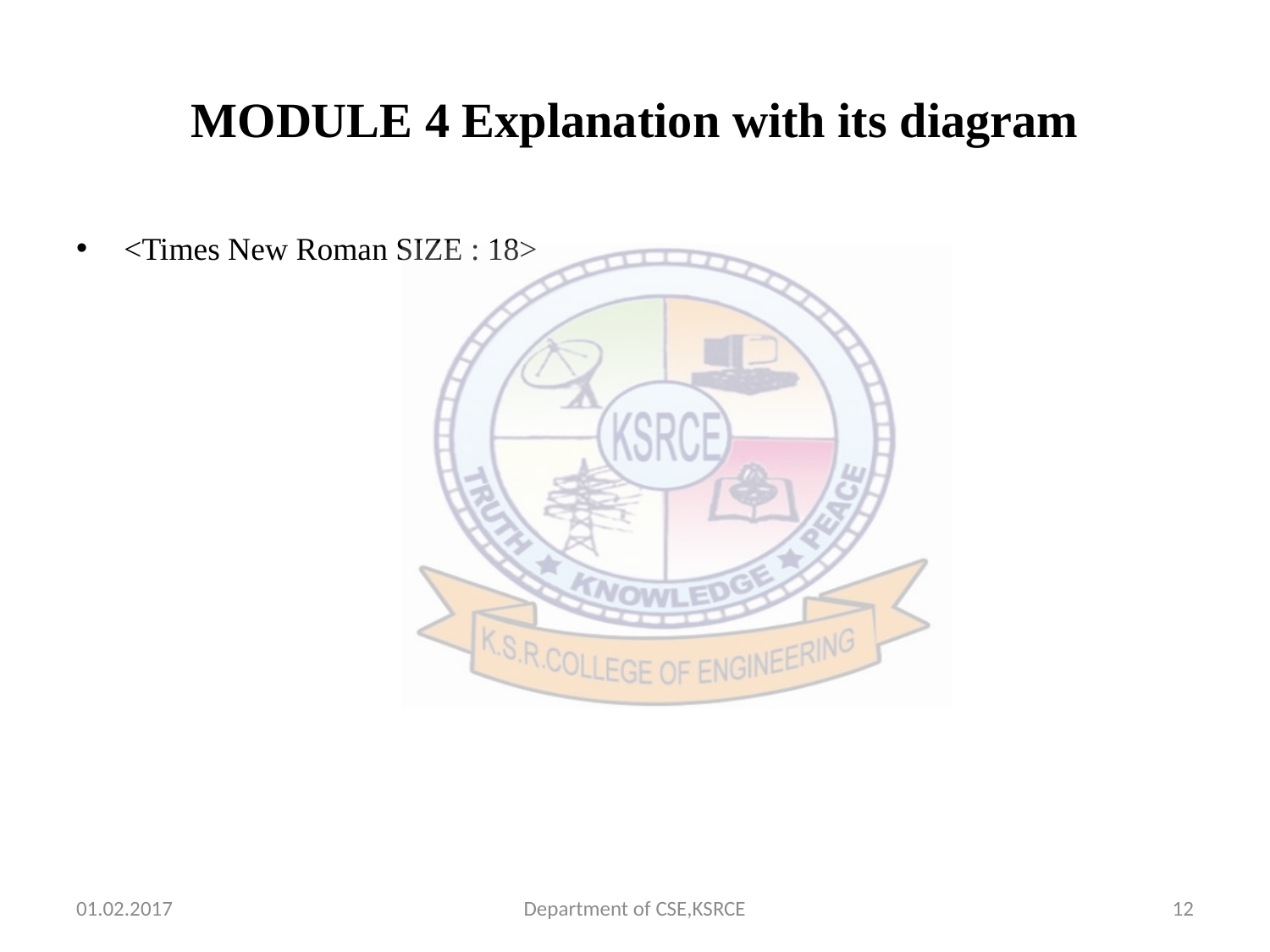

# MODULE 4 Explanation with its diagram
<Times New Roman SIZE : 18>

01.02.2017
Department of CSE,KSRCE
12